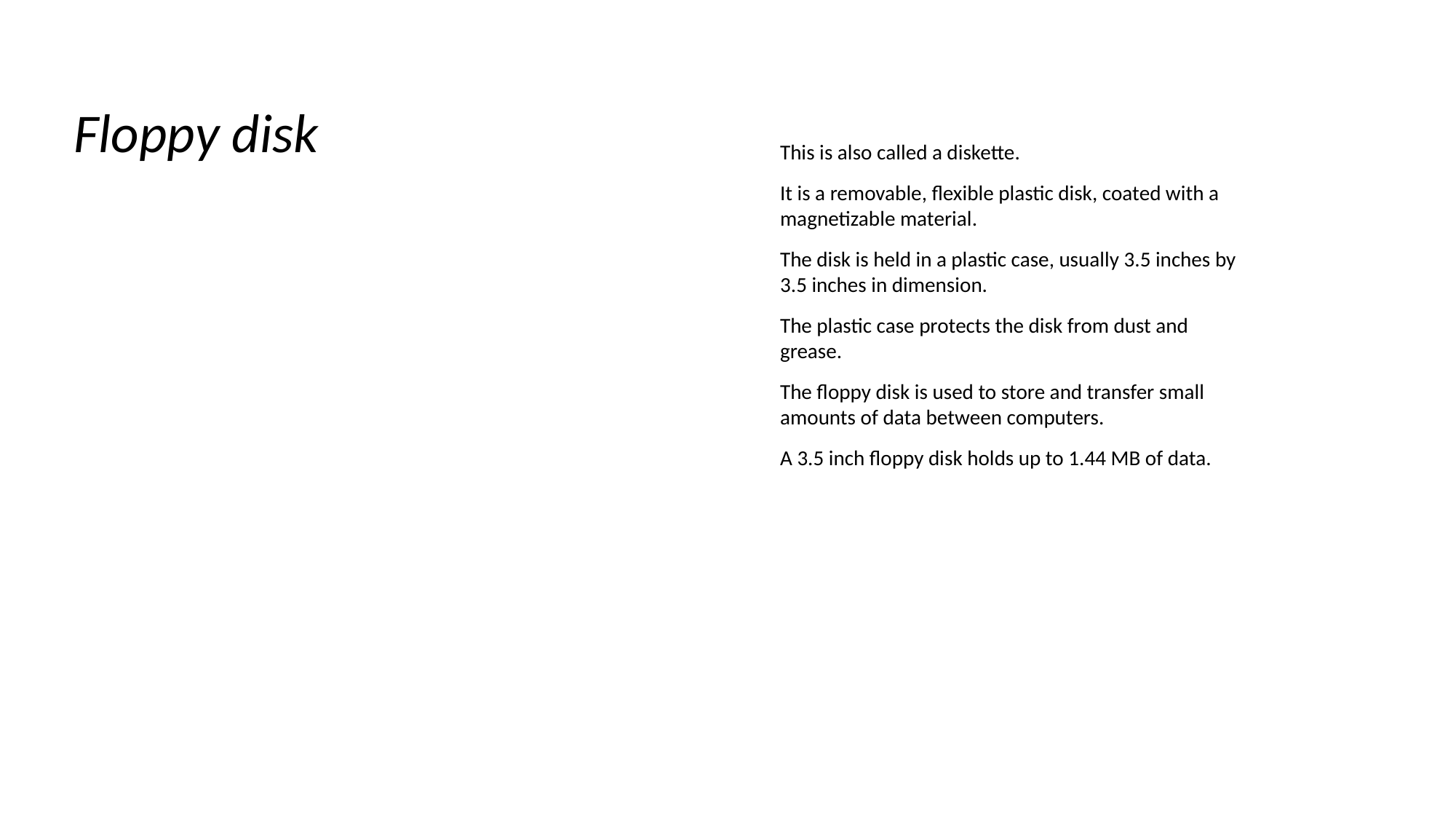

Floppy disk
This is also called a diskette.
It is a removable, flexible plastic disk, coated with a magnetizable material.
The disk is held in a plastic case, usually 3.5 inches by 3.5 inches in dimension.
The plastic case protects the disk from dust and grease.
The floppy disk is used to store and transfer small amounts of data between computers.
A 3.5 inch floppy disk holds up to 1.44 MB of data.